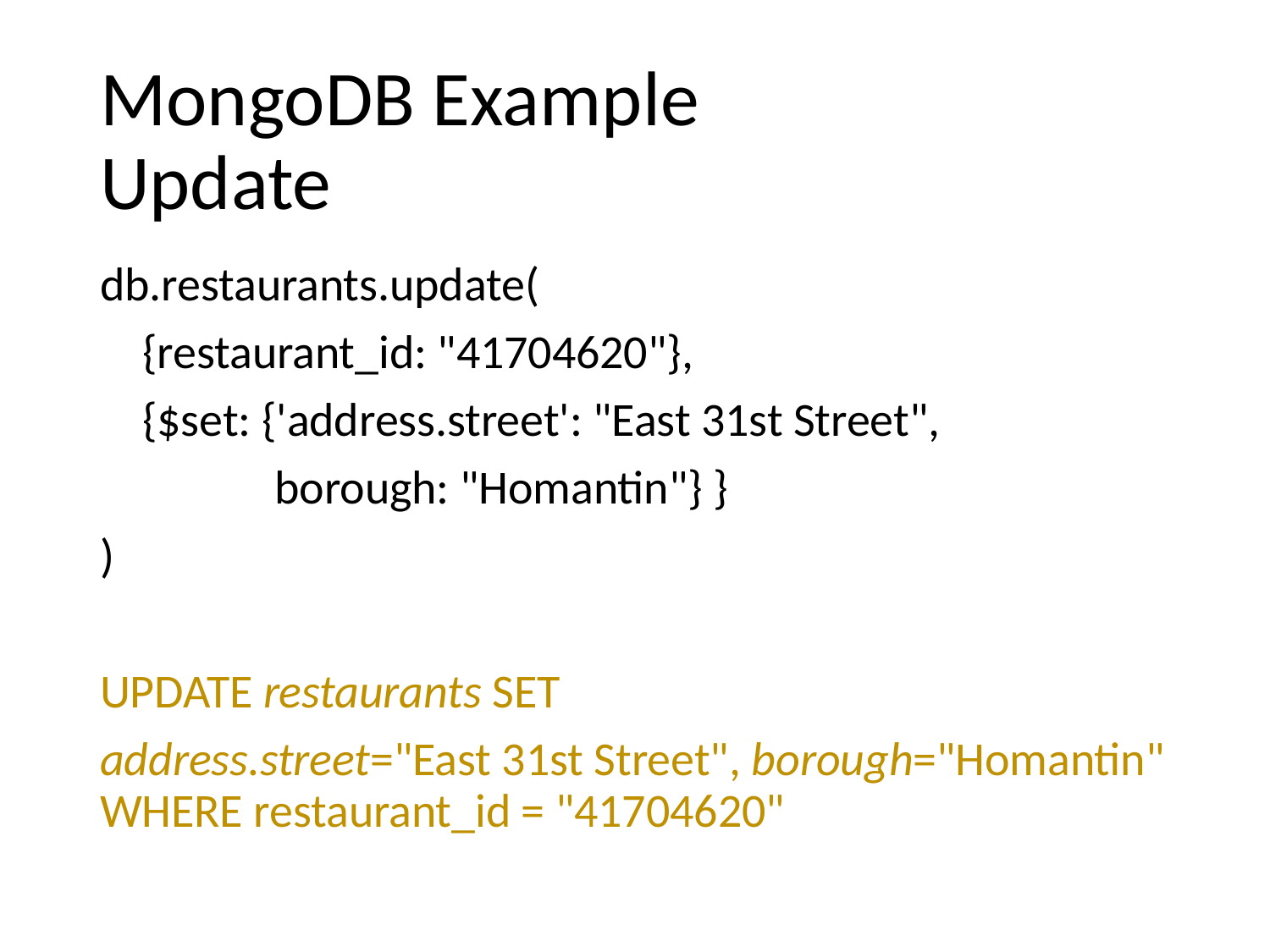

# MongoDB Example Update
db.restaurants.update(
    {restaurant_id: "41704620"},
    {$set: {'address.street': "East 31st Street",
	     borough: "Homantin"} }
)

UPDATE restaurants SET
address.street="East 31st Street", borough="Homantin"
WHERE restaurant_id = "41704620"